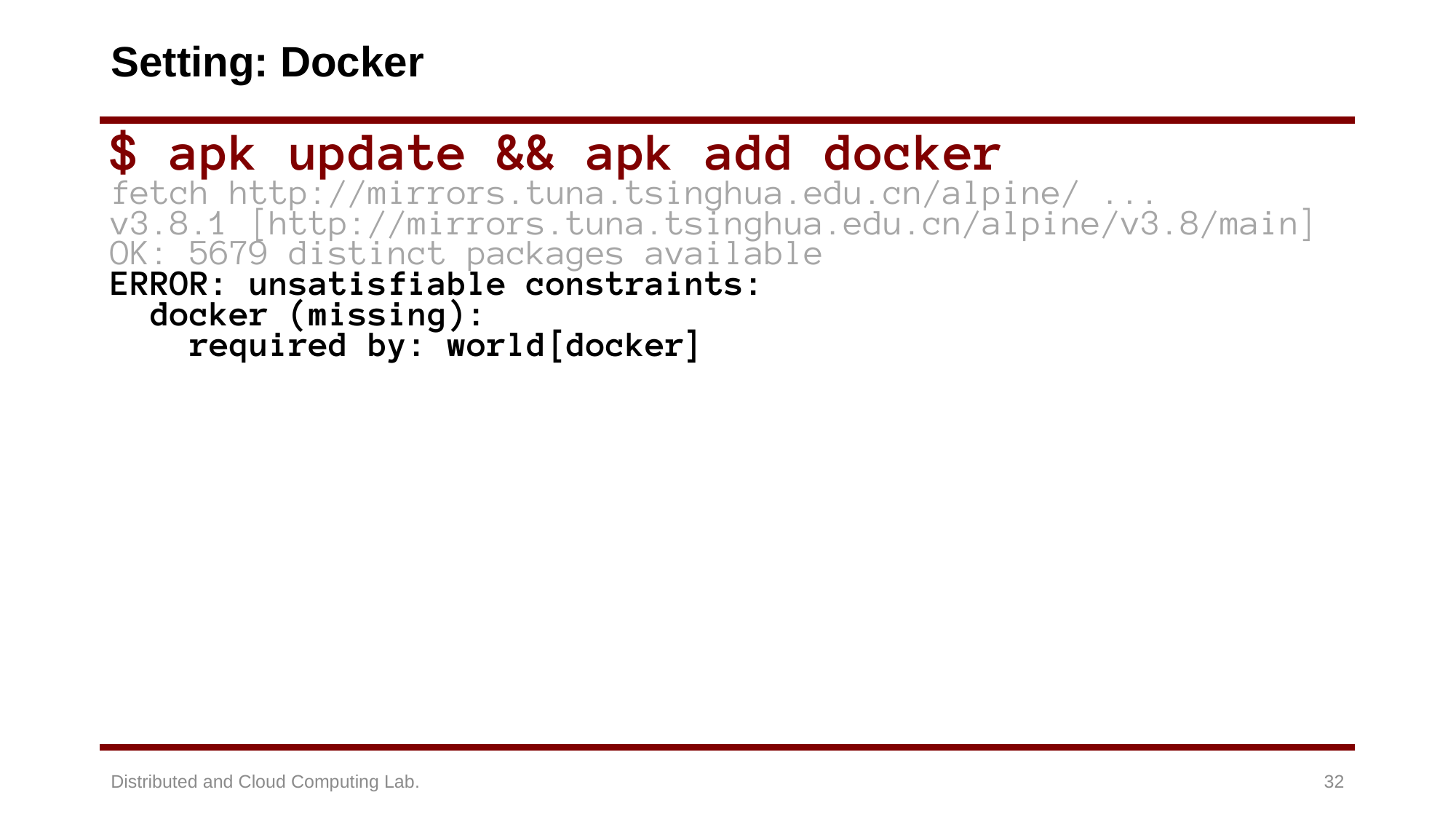

# Setting: Docker

$ apk update && apk add docker
fetch http://mirrors.tuna.tsinghua.edu.cn/alpine/ ...
v3.8.1 [http://mirrors.tuna.tsinghua.edu.cn/alpine/v3.8/main]
OK: 5679 distinct packages available
ERROR: unsatisfiable constraints:
  docker (missing):
    required by: world[docker]
Distributed and Cloud Computing Lab.
32